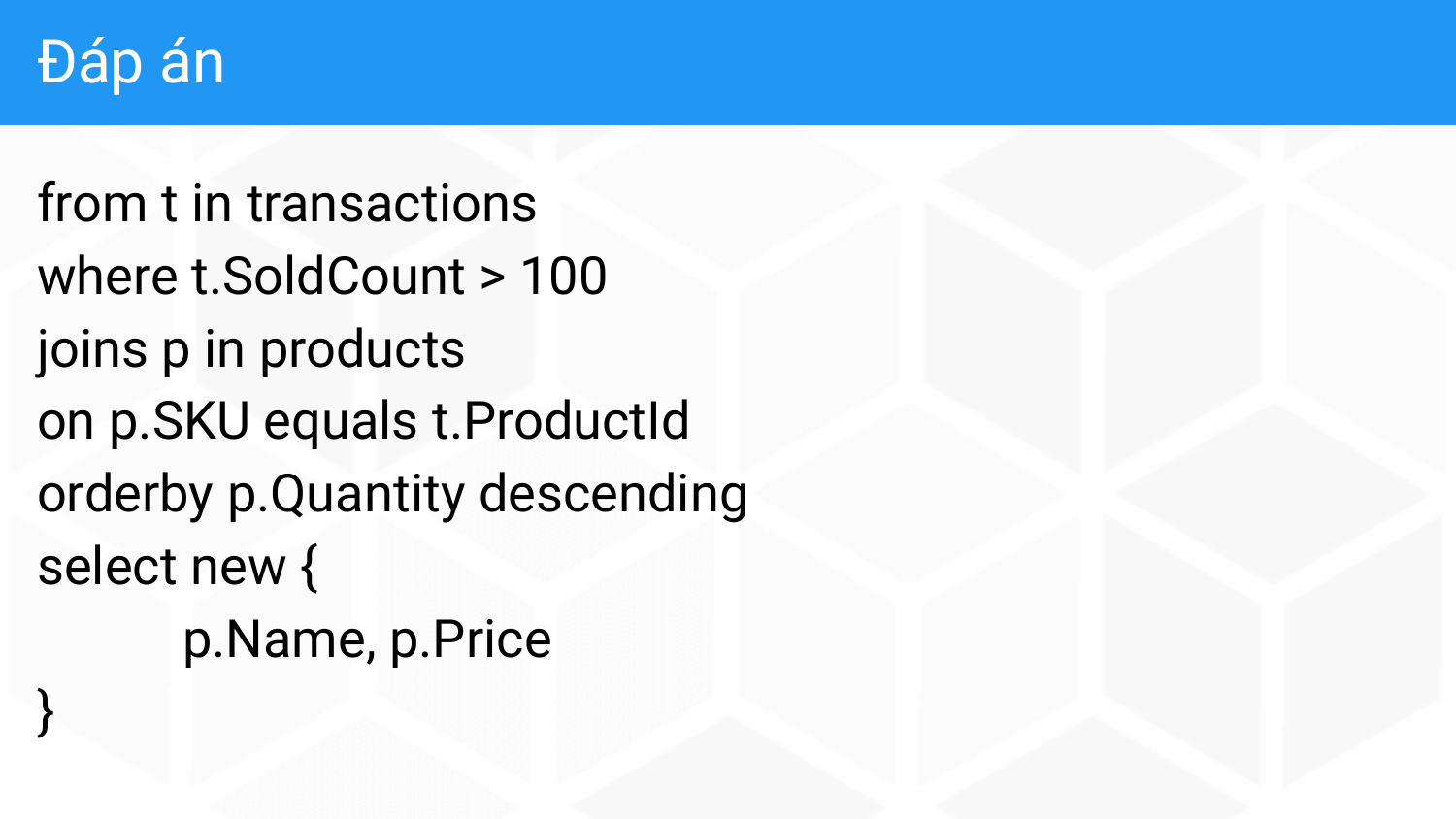

# Đáp án
from t in transactions
where t.SoldCount > 100
joins p in products
on p.SKU equals t.ProductId
orderby p.Quantity descending
select new {
	p.Name, p.Price
}